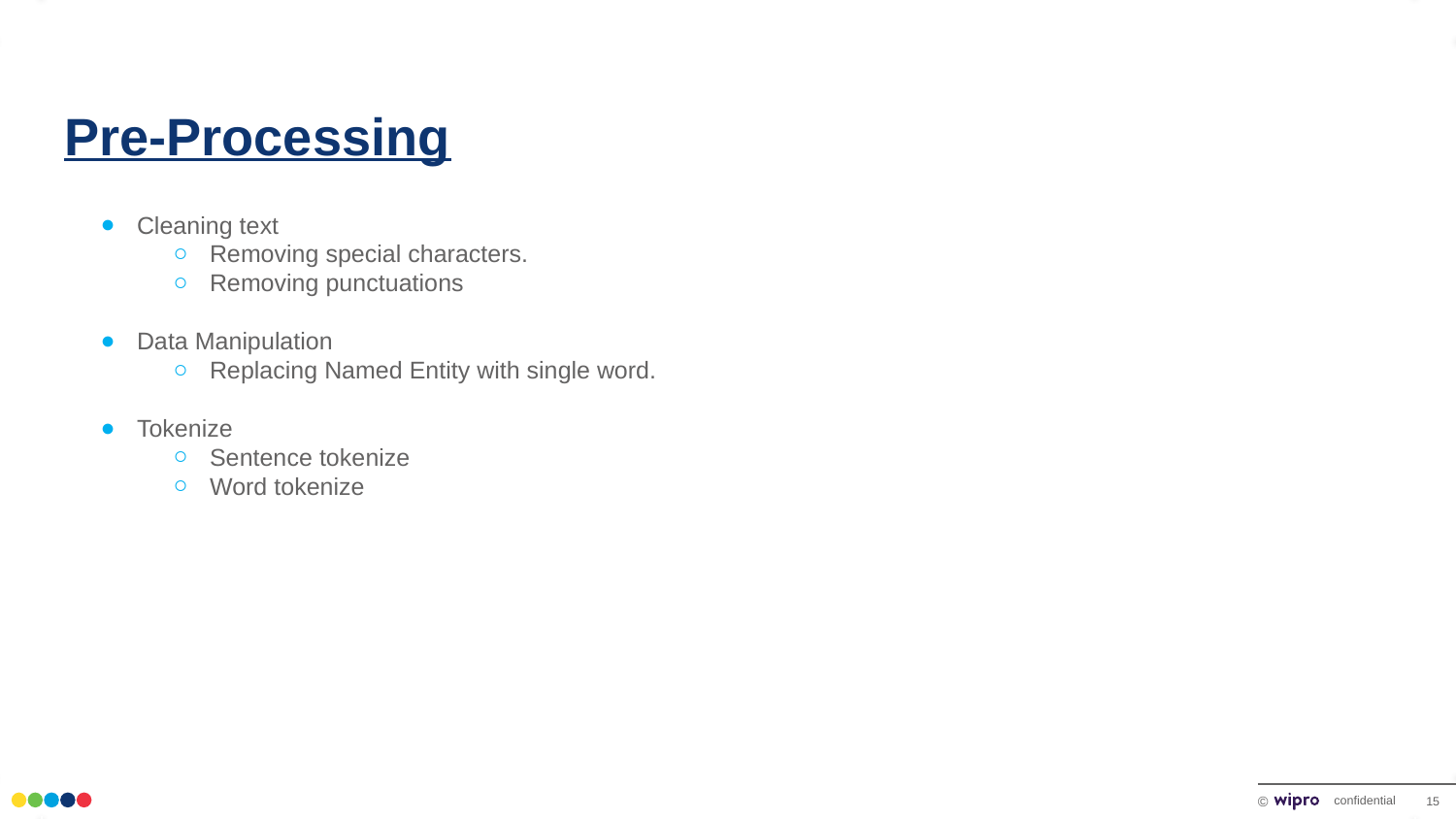

#
Pre-Processing
Cleaning text
Removing special characters.
Removing punctuations
Data Manipulation
Replacing Named Entity with single word.
Tokenize
Sentence tokenize
Word tokenize